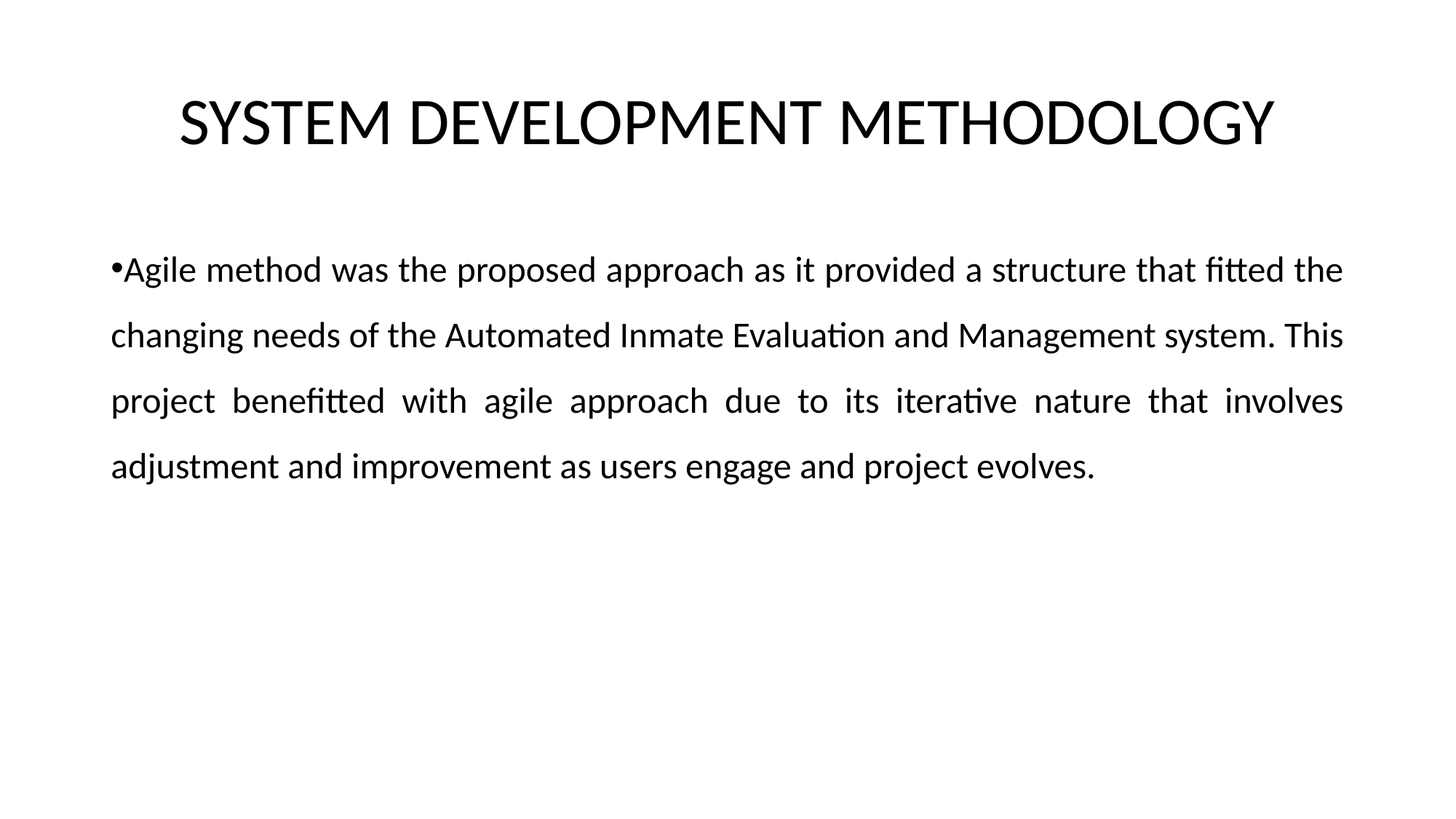

# SYSTEM DEVELOPMENT METHODOLOGY
Agile method was the proposed approach as it provided a structure that fitted the changing needs of the Automated Inmate Evaluation and Management system. This project benefitted with agile approach due to its iterative nature that involves adjustment and improvement as users engage and project evolves.